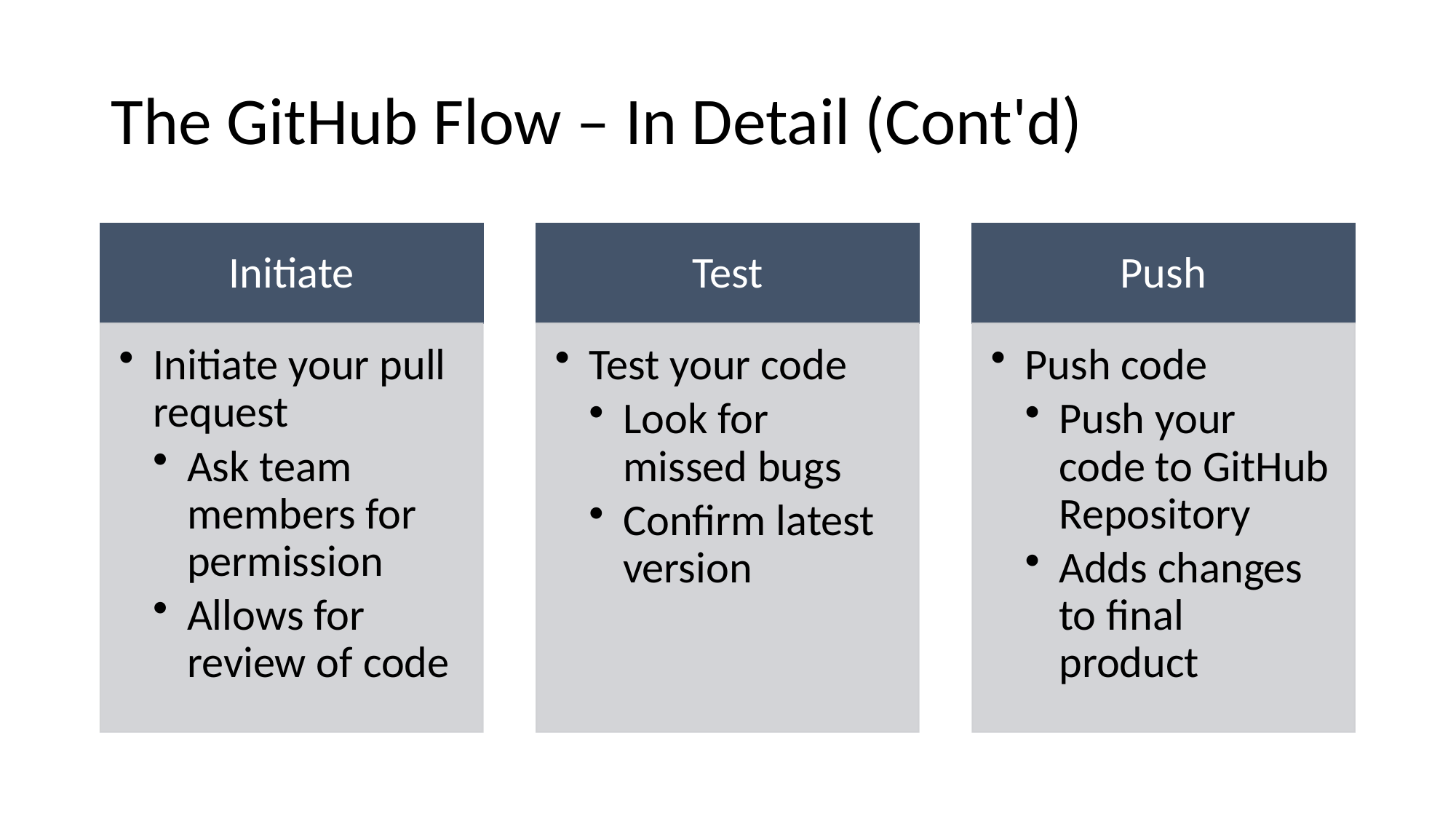

# The GitHub Flow – In Detail (Cont'd)
Initiate
Initiate your pull request
Ask team members for permission
Allows for review of code
Test
Test your code
Look for missed bugs
Confirm latest version
Push
Push code
Push your code to GitHub Repository
Adds changes to final product